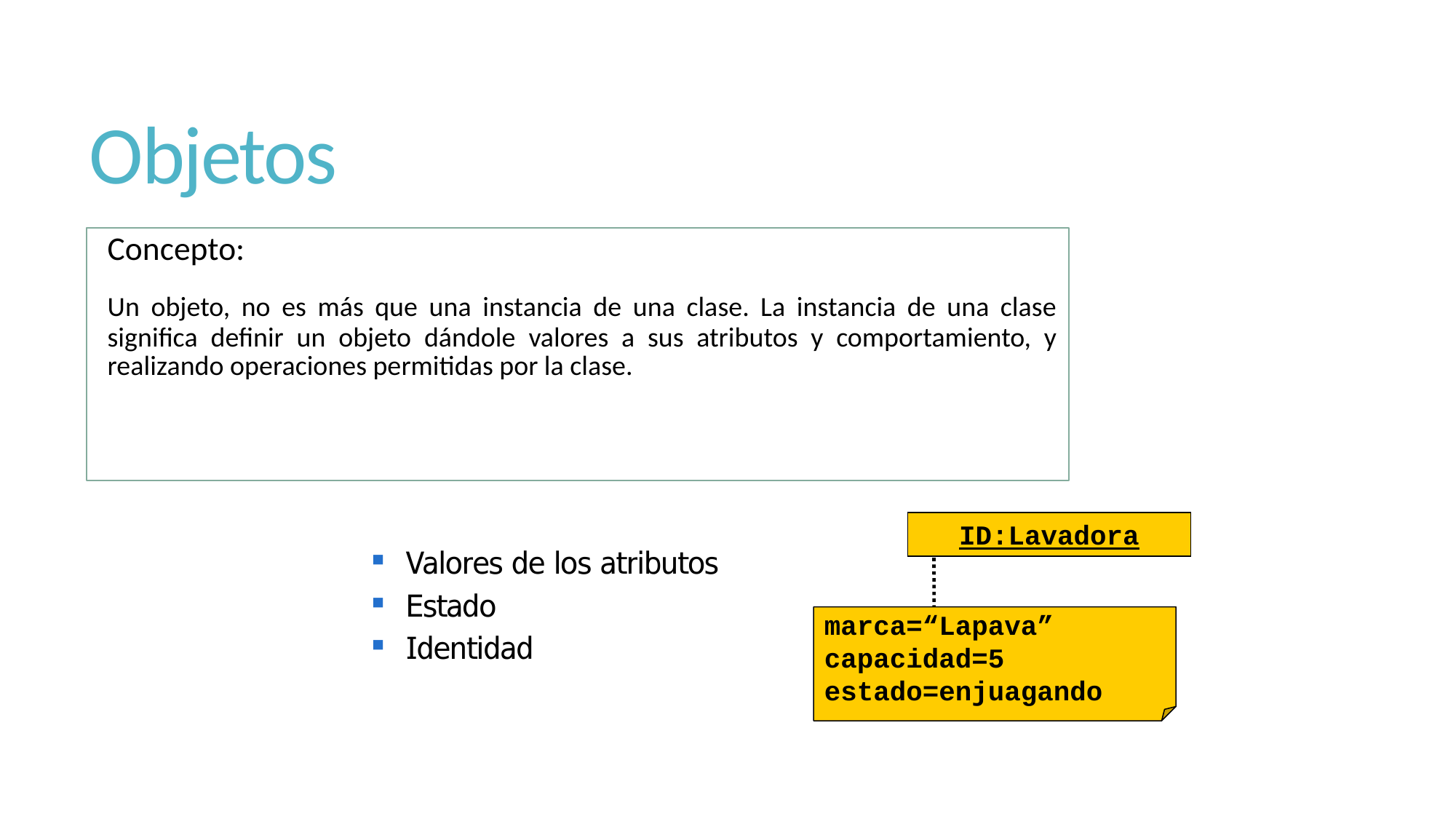

# Objetos
Concepto:
	Un objeto, no es más que una instancia de una clase. La instancia de una clase significa definir un objeto dándole valores a sus atributos y comportamiento, y realizando operaciones permitidas por la clase.

ID:Lavadora

marca=“Lapava”
capacidad=5
estado=enjuagando
Valores de los atributos
Estado
Identidad